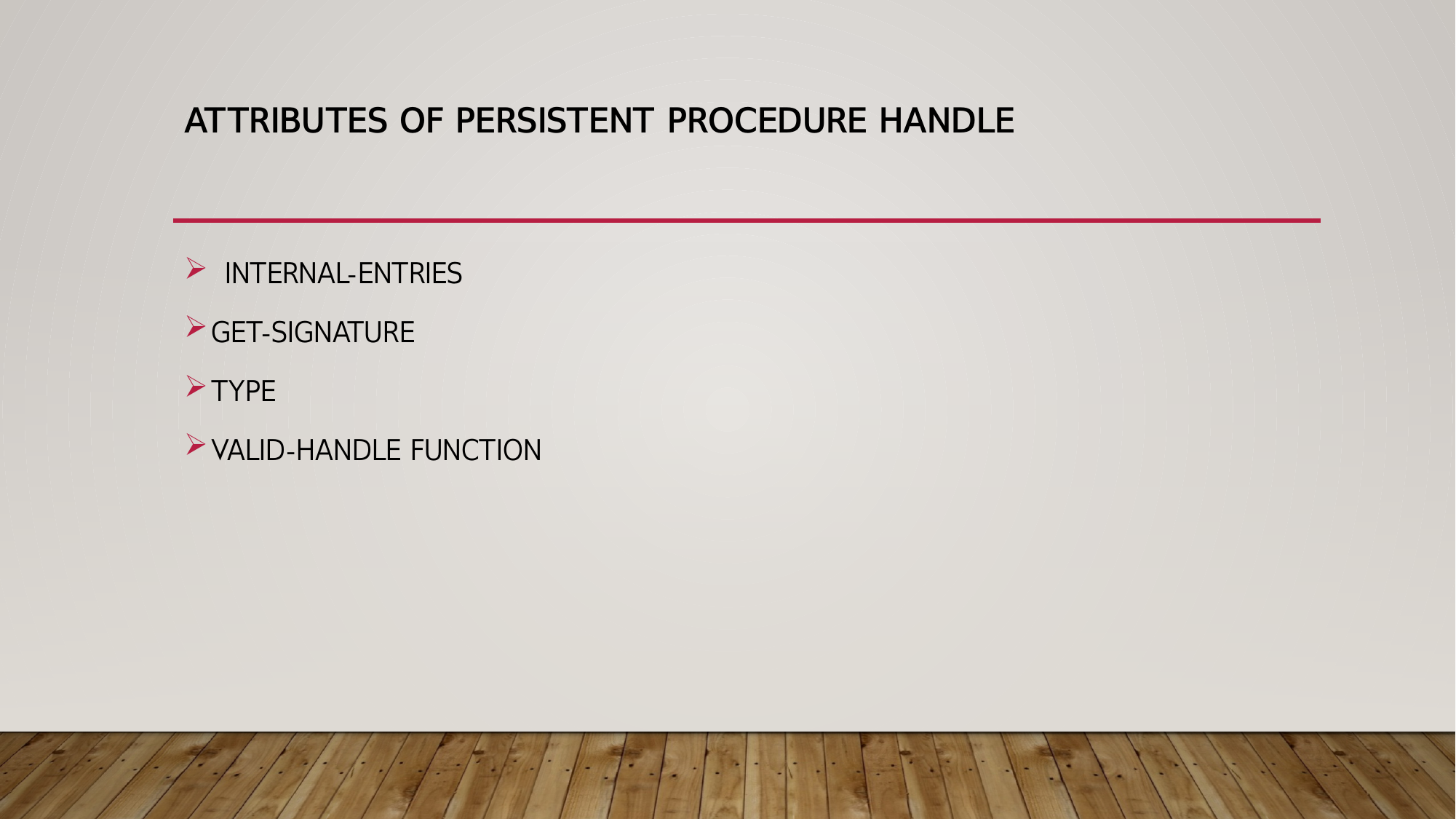

# Attributes of persistent procedure handle
INTERNAL-ENTRIES
GET-SIGNATURE
TYPE
VALID-HANDLE FUNCTION